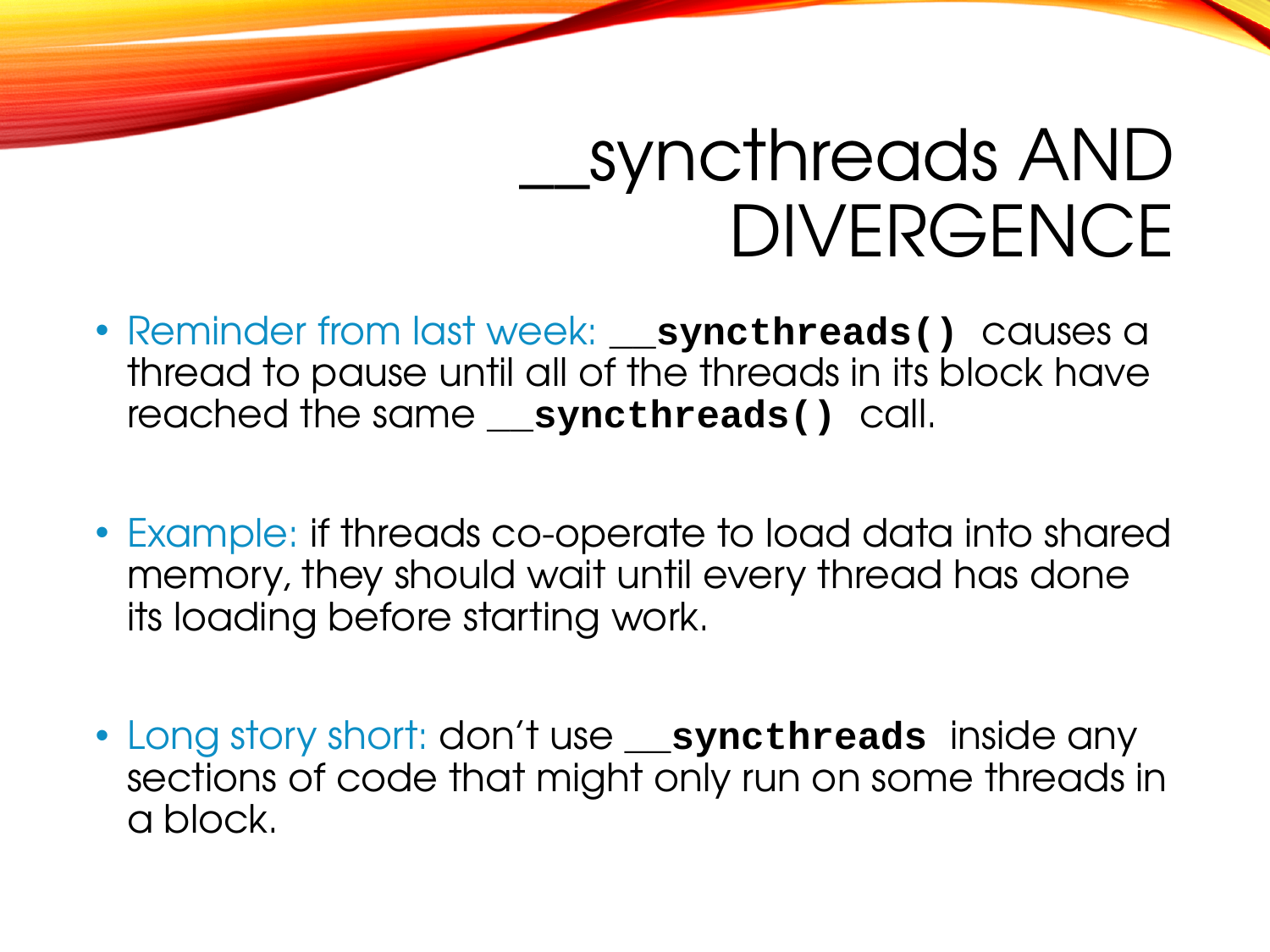

# __syncthreads and divergence
Reminder from last week: __syncthreads() causes a thread to pause until all of the threads in its block have reached the same __syncthreads() call.

Example: if threads co-operate to load data into shared memory, they should wait until every thread has done its loading before starting work.

Long story short: don’t use __syncthreads inside any sections of code that might only run on some threads in a block.